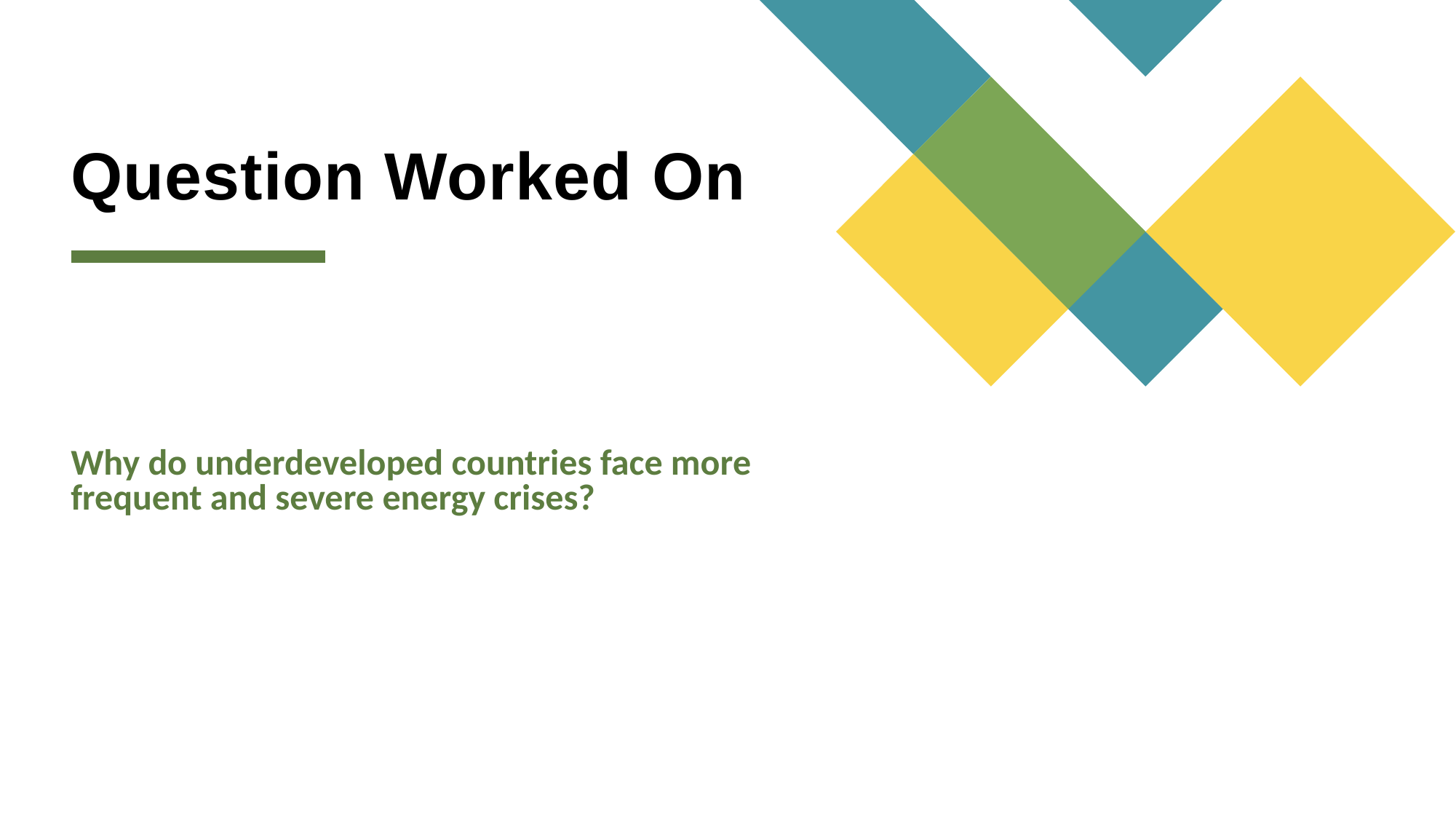

# Question Worked On
Why do underdeveloped countries face more frequent and severe energy crises?